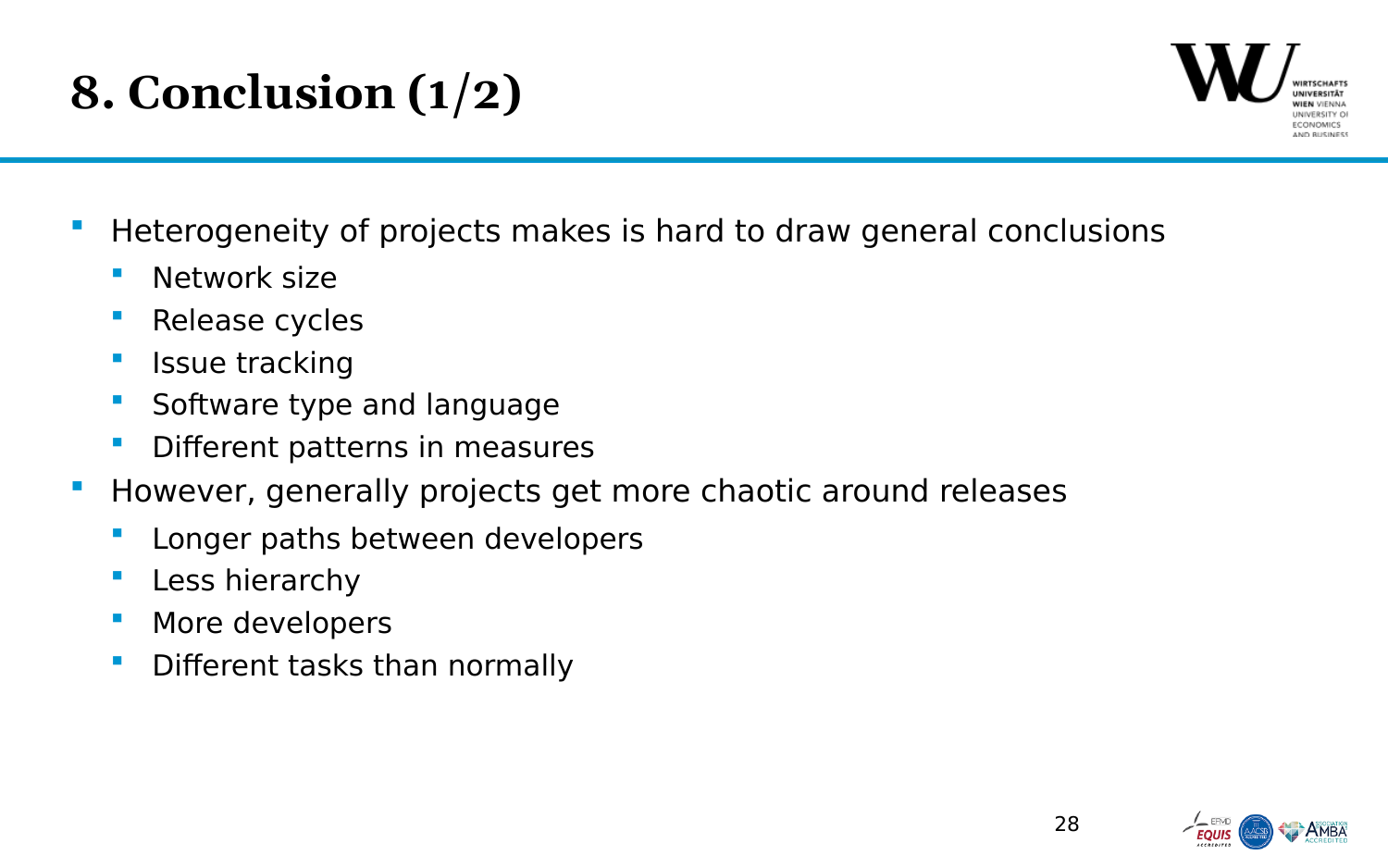

# 8. Conclusion (1/2)
Heterogeneity of projects makes is hard to draw general conclusions
Network size
Release cycles
Issue tracking
Software type and language
Different patterns in measures
However, generally projects get more chaotic around releases
Longer paths between developers
Less hierarchy
More developers
Different tasks than normally

28